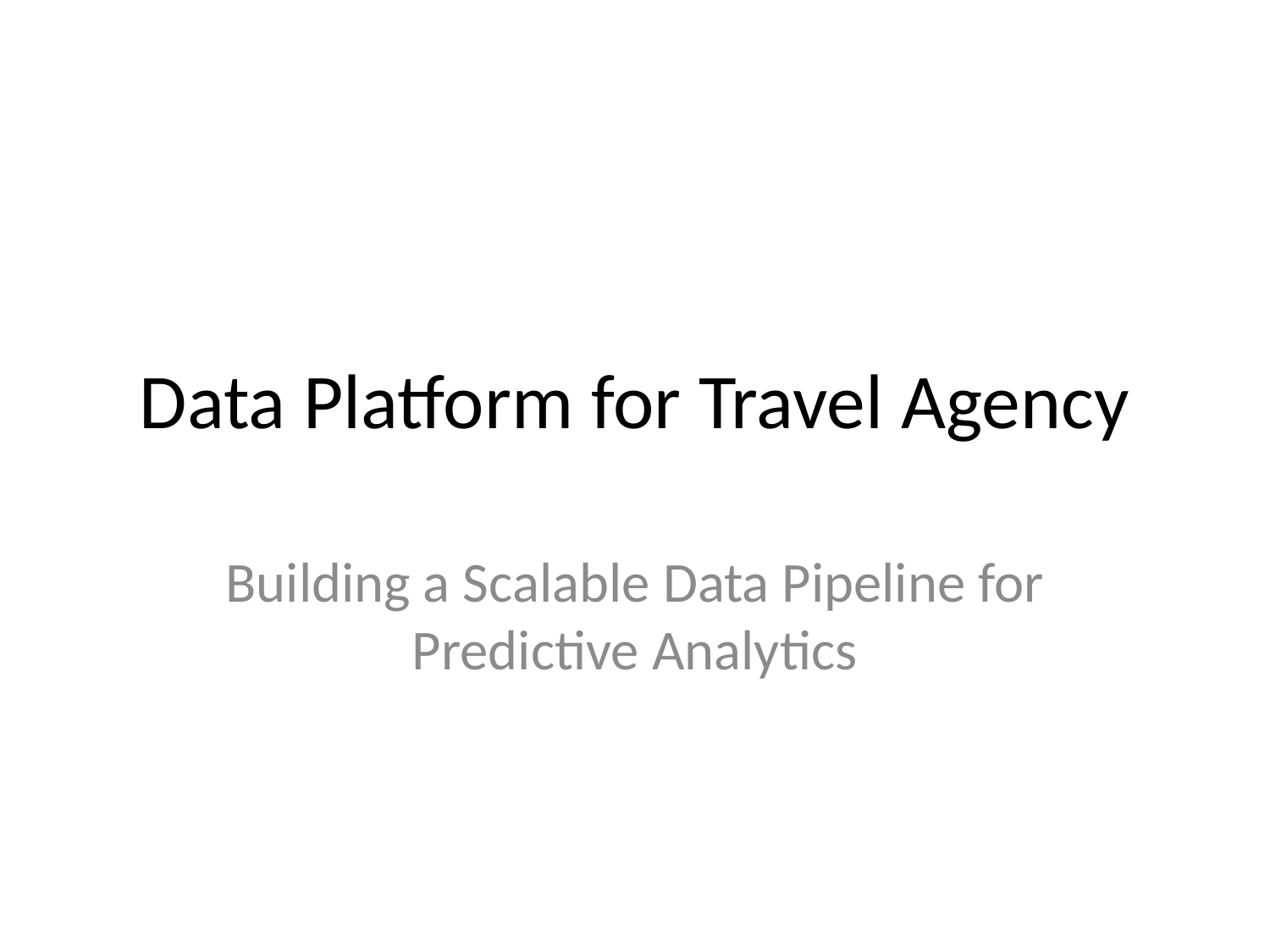

# Data Platform for Travel Agency
Building a Scalable Data Pipeline for Predictive Analytics